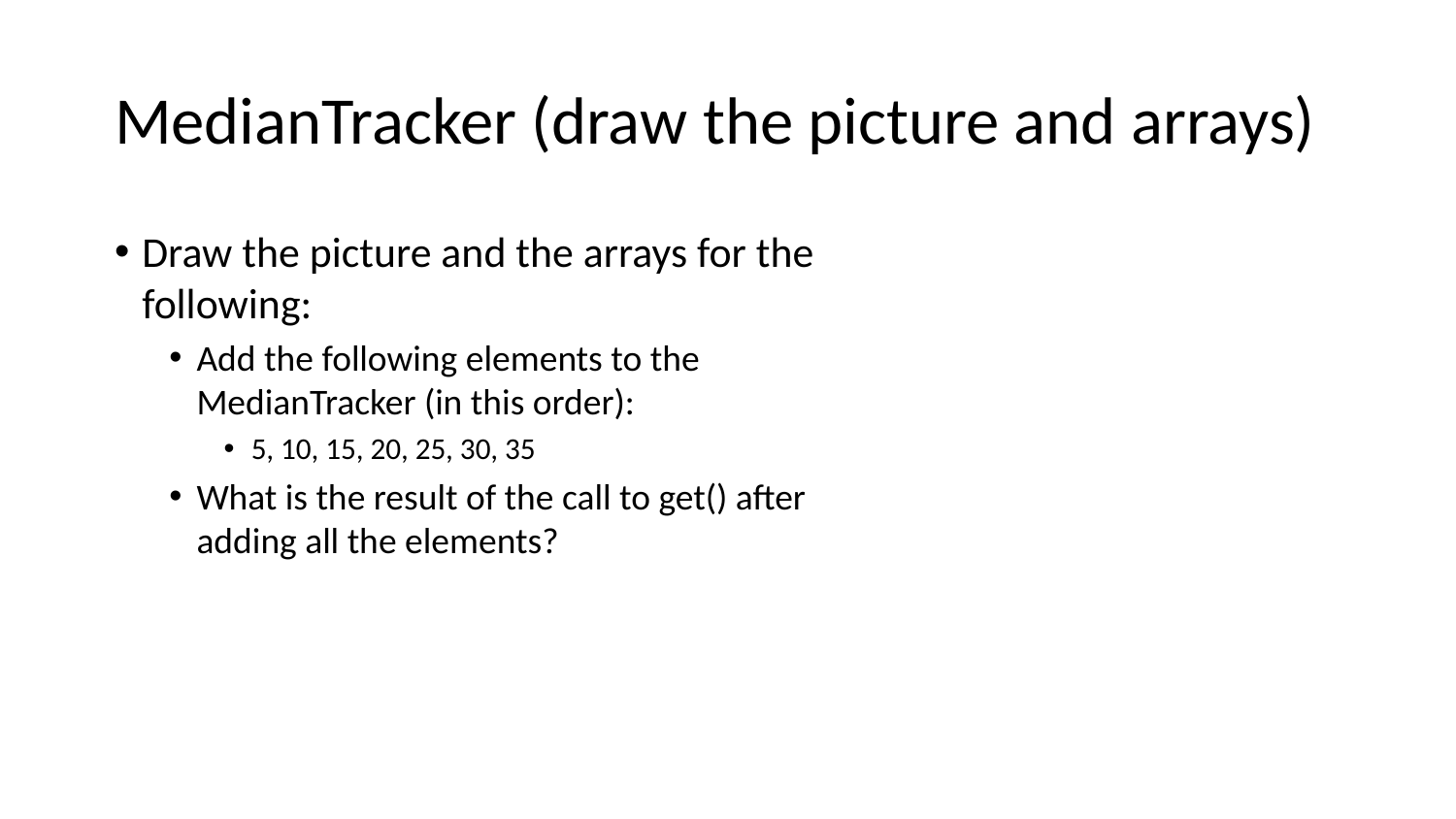

# MedianTracker (draw the picture and arrays)
Draw the picture and the arrays for the following:
Add the following elements to the MedianTracker (in this order):
5, 10, 15, 20, 25, 30, 35
What is the result of the call to get() after adding all the elements?